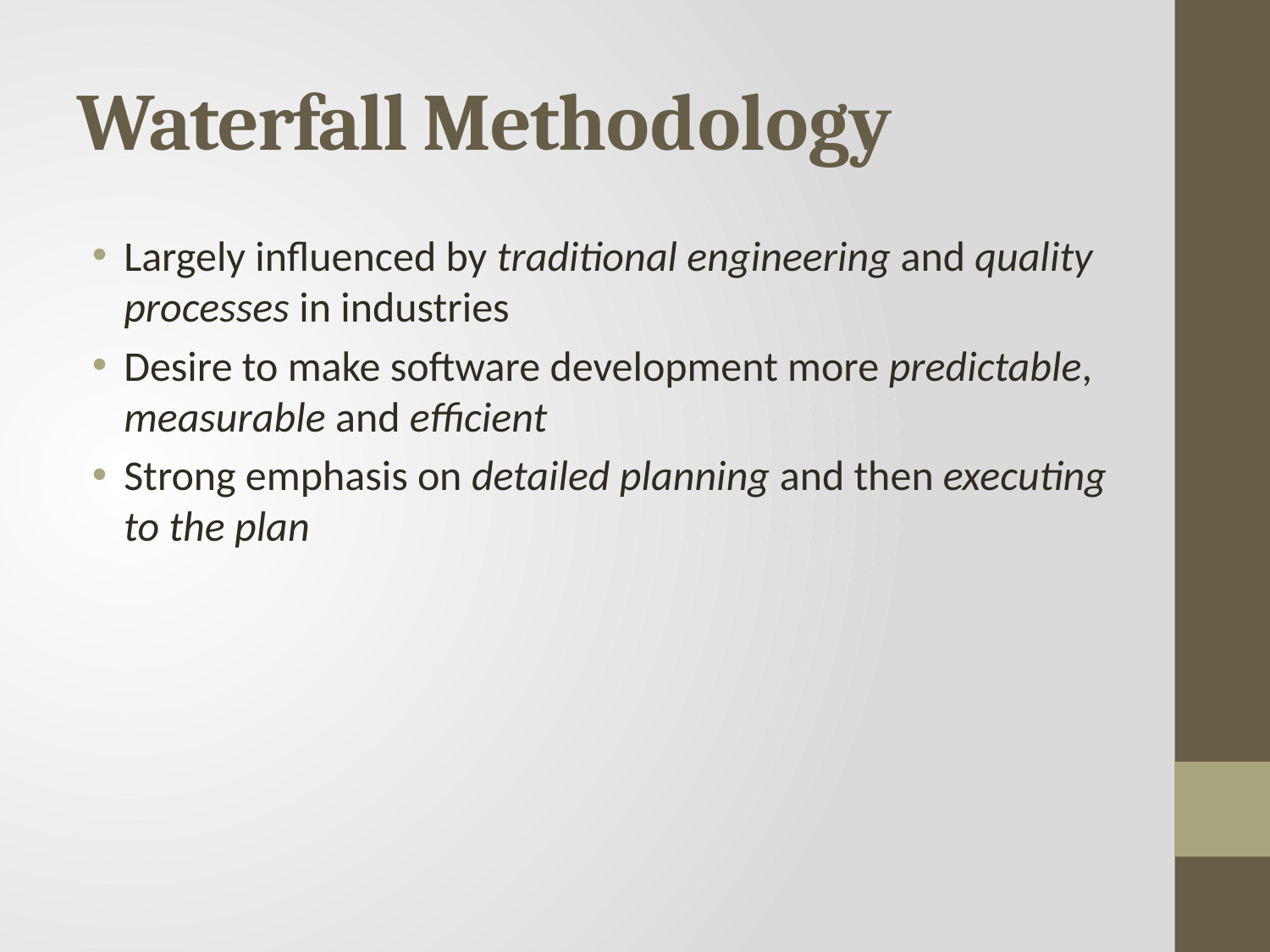

# Waterfall Methodology
Largely influenced by traditional engineering and quality processes in industries
Desire to make software development more predictable, measurable and efficient
Strong emphasis on detailed planning and then executing to the plan